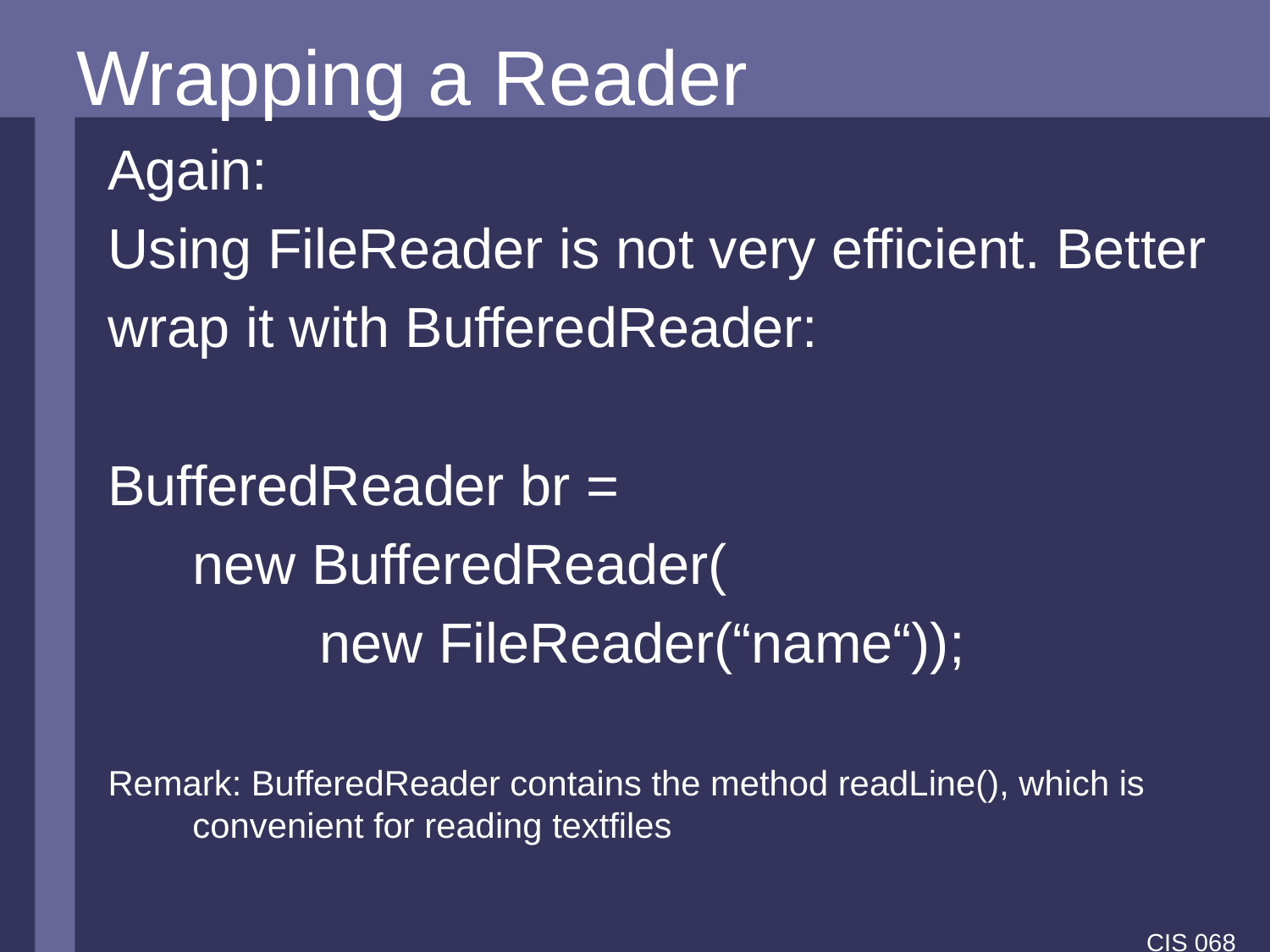

# Wrapping a Reader
Again:
Using FileReader is not very efficient. Better
wrap it with BufferedReader:

BufferedReader br =
 	new BufferedReader(
 		new FileReader(“name“));

Remark: BufferedReader contains the method readLine(), which is convenient for reading textfiles
CIS 068